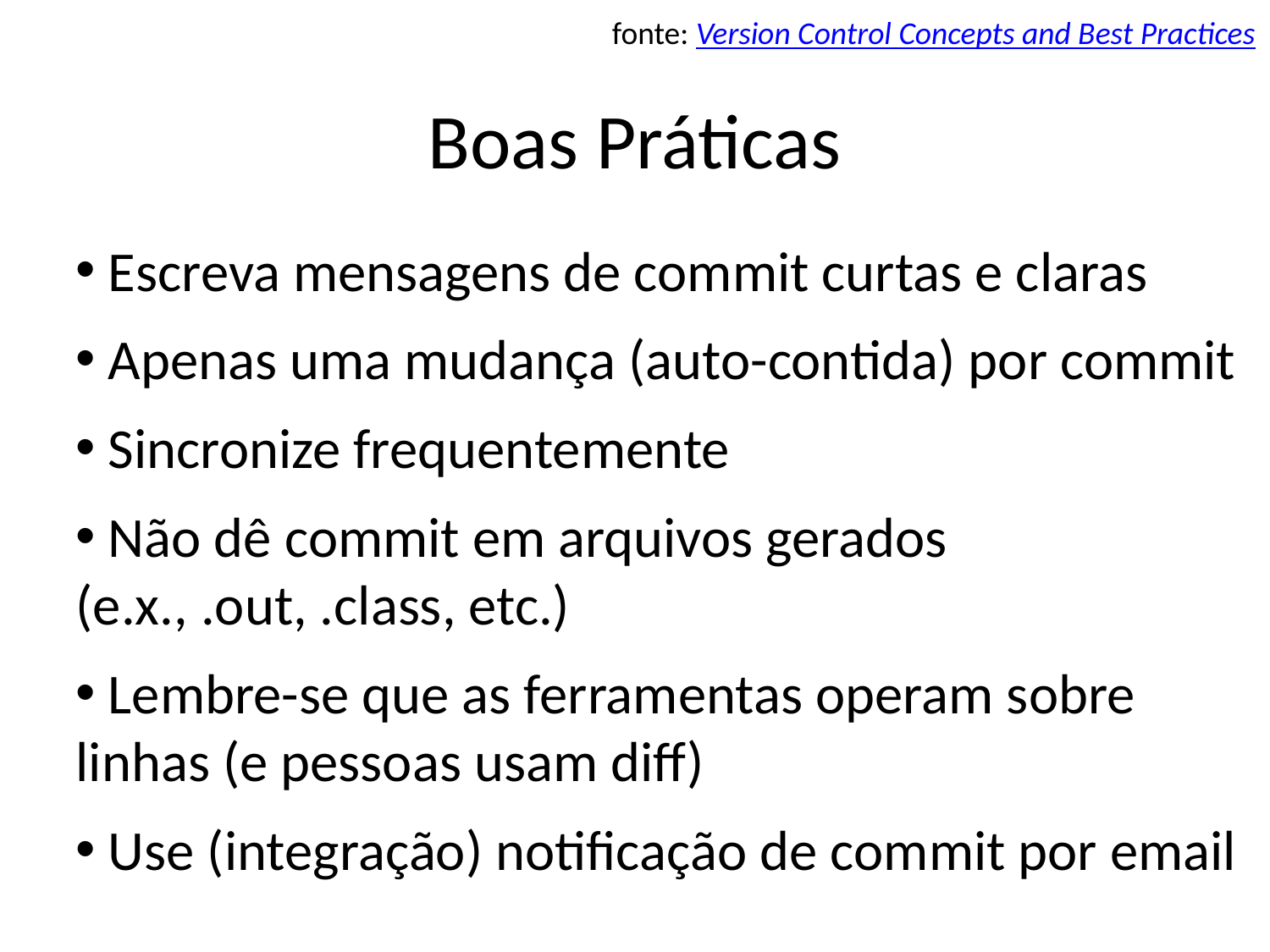

fonte: Version Control Concepts and Best Practices

Boas Práticas
 Escreva mensagens de commit curtas e claras

 Apenas uma mudança (auto-contida) por commit

 Sincronize frequentemente

 Não dê commit em arquivos gerados (e.x., .out, .class, etc.)

 Lembre-se que as ferramentas operam sobre linhas (e pessoas usam diff)

 Use (integração) notificação de commit por email